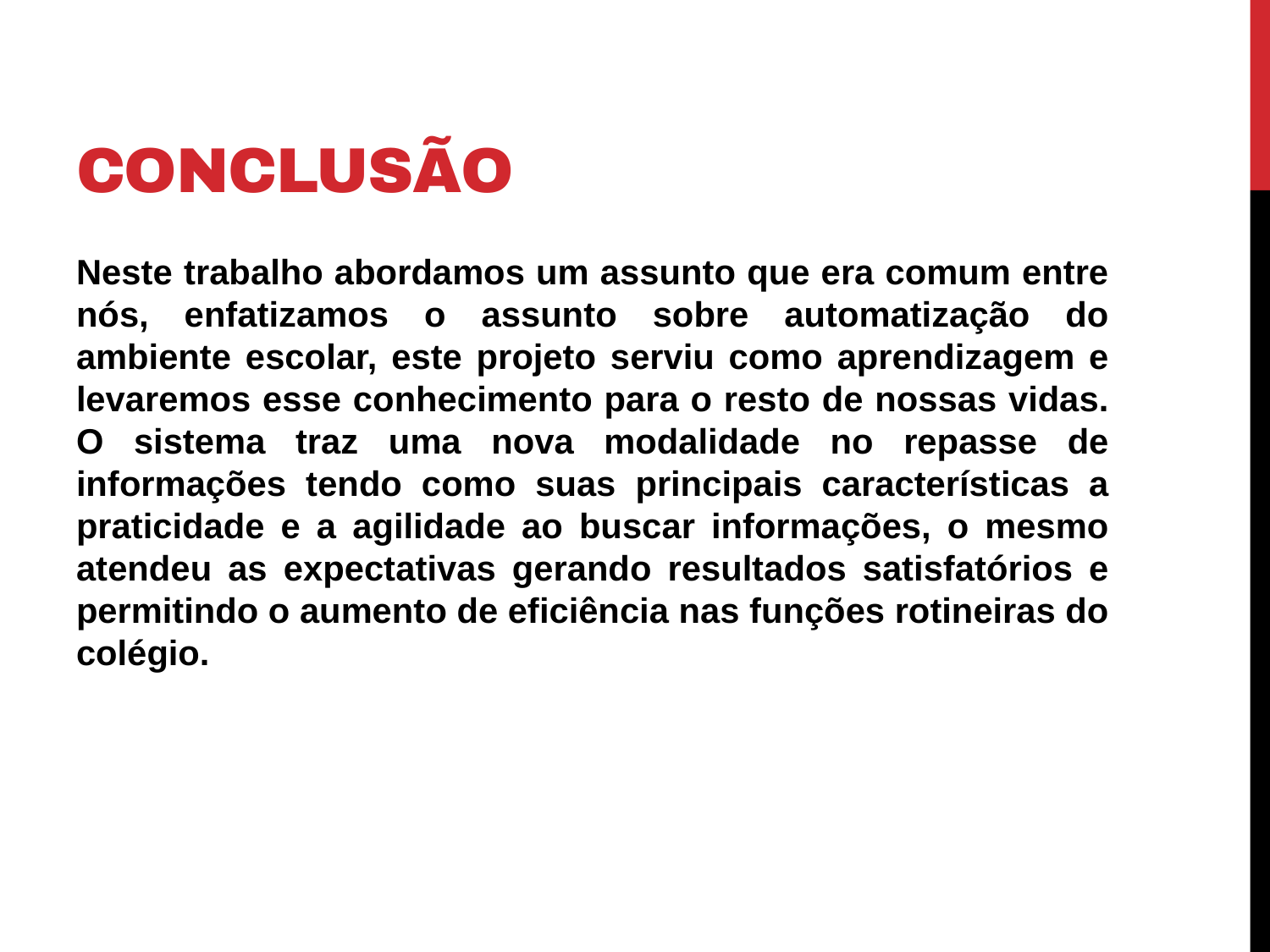

# CONCLUSÃO
Neste trabalho abordamos um assunto que era comum entre nós, enfatizamos o assunto sobre automatização do ambiente escolar, este projeto serviu como aprendizagem e levaremos esse conhecimento para o resto de nossas vidas. O sistema traz uma nova modalidade no repasse de informações tendo como suas principais características a praticidade e a agilidade ao buscar informações, o mesmo atendeu as expectativas gerando resultados satisfatórios e permitindo o aumento de eficiência nas funções rotineiras do colégio.